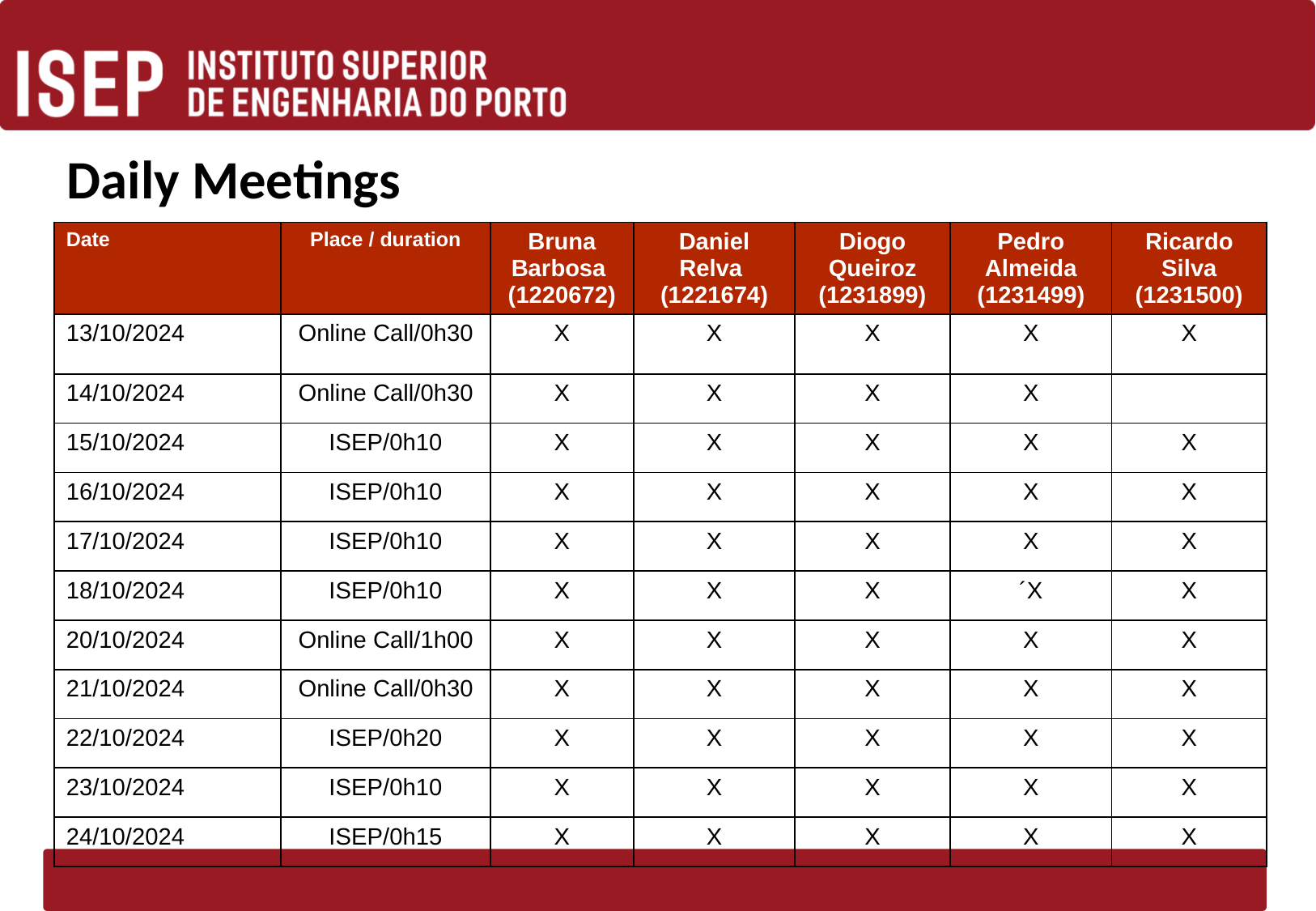

# Daily Meetings

| Date | Place / duration | Bruna Barbosa (1220672) | Daniel Relva (1221674) | Diogo Queiroz (1231899) | Pedro Almeida (1231499) | Ricardo Silva (1231500) |
| --- | --- | --- | --- | --- | --- | --- |
| 13/10/2024 | Online Call/0h30 | X | X | X | X | X |
| 14/10/2024 | Online Call/0h30 | X | X | X | X |  |
| 15/10/2024 | ISEP/0h10 | X | X | X | X | X |
| 16/10/2024 | ISEP/0h10 | X | X | X | X | X |
| 17/10/2024 | ISEP/0h10 | X | X | X | X | X |
| 18/10/2024 | ISEP/0h10 | X | X | X | ´X | X |
| 20/10/2024 | Online Call/1h00 | X | X | X | X | X |
| 21/10/2024 | Online Call/0h30 | X | X | X | X | X |
| 22/10/2024 | ISEP/0h20 | X | X | X | X | X |
| 23/10/2024 | ISEP/0h10 | X | X | X | X | X |
| 24/10/2024 | ISEP/0h15 | X | X | X | X | X |